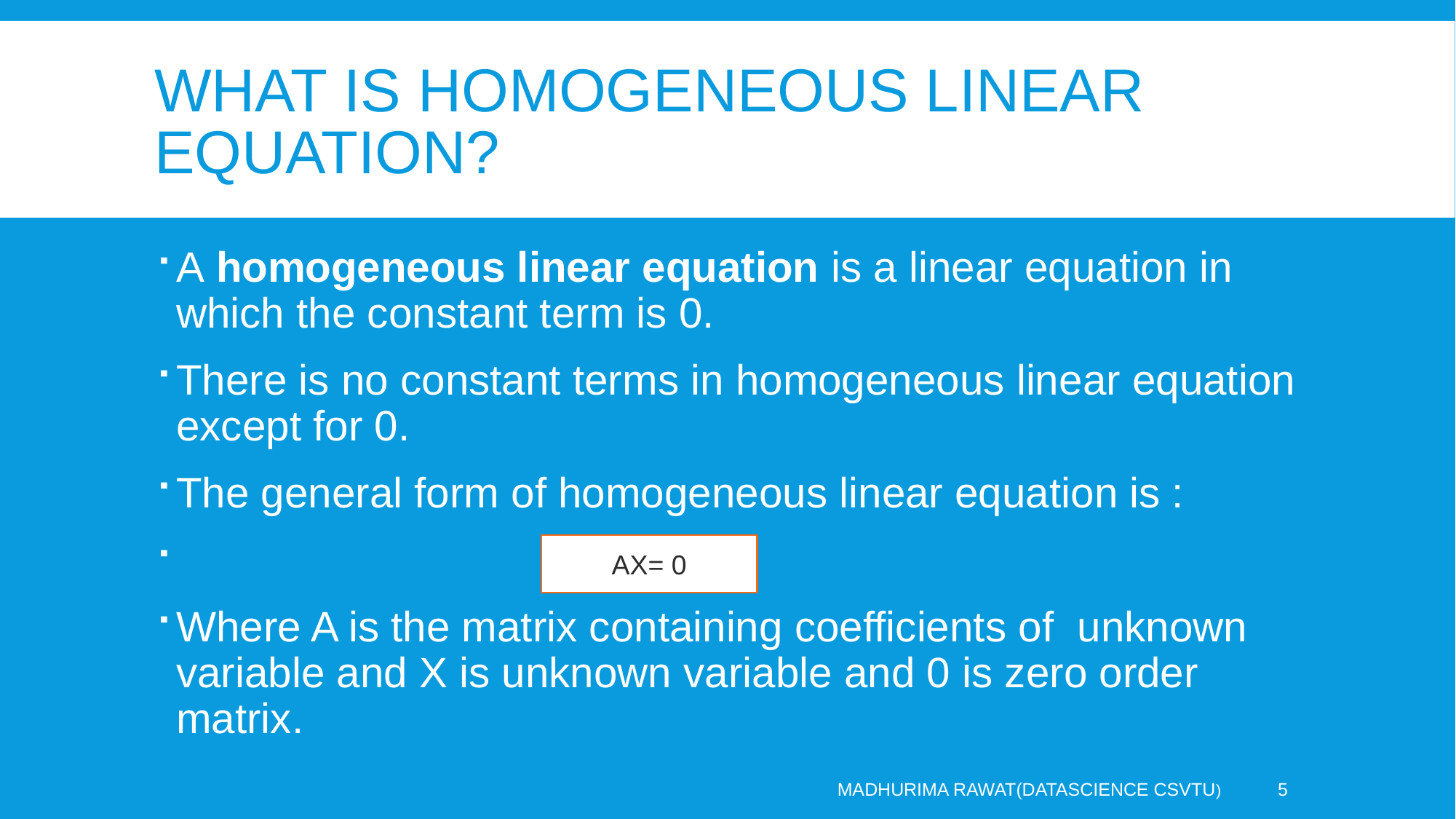

# WHAT IS HOMOGeNEOUS LINEAR EQUATION?
A homogeneous linear equation is a linear equation in which the constant term is 0.
There is no constant terms in homogeneous linear equation except for 0.
The general form of homogeneous linear equation is :

Where A is the matrix containing coefficients of  unknown variable and X is unknown variable and 0 is zero order matrix.
AX= 0
MADHURIMA RAWAT(DATASCIENCE CSVTU)
5